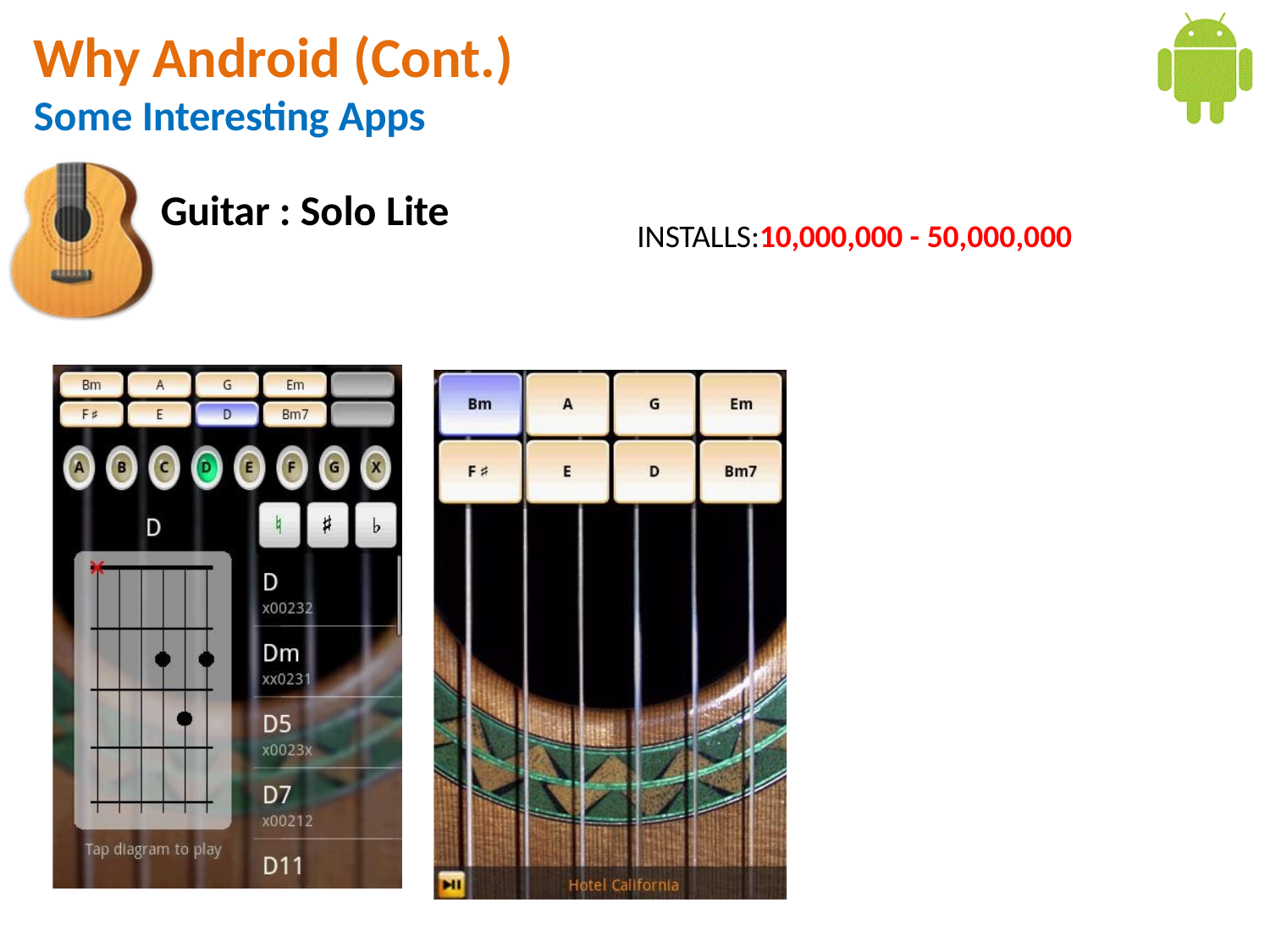

# Why Android (Cont.)
Some Interesting Apps

Guitar : Solo Lite
INSTALLS:10,000,000 - 50,000,000